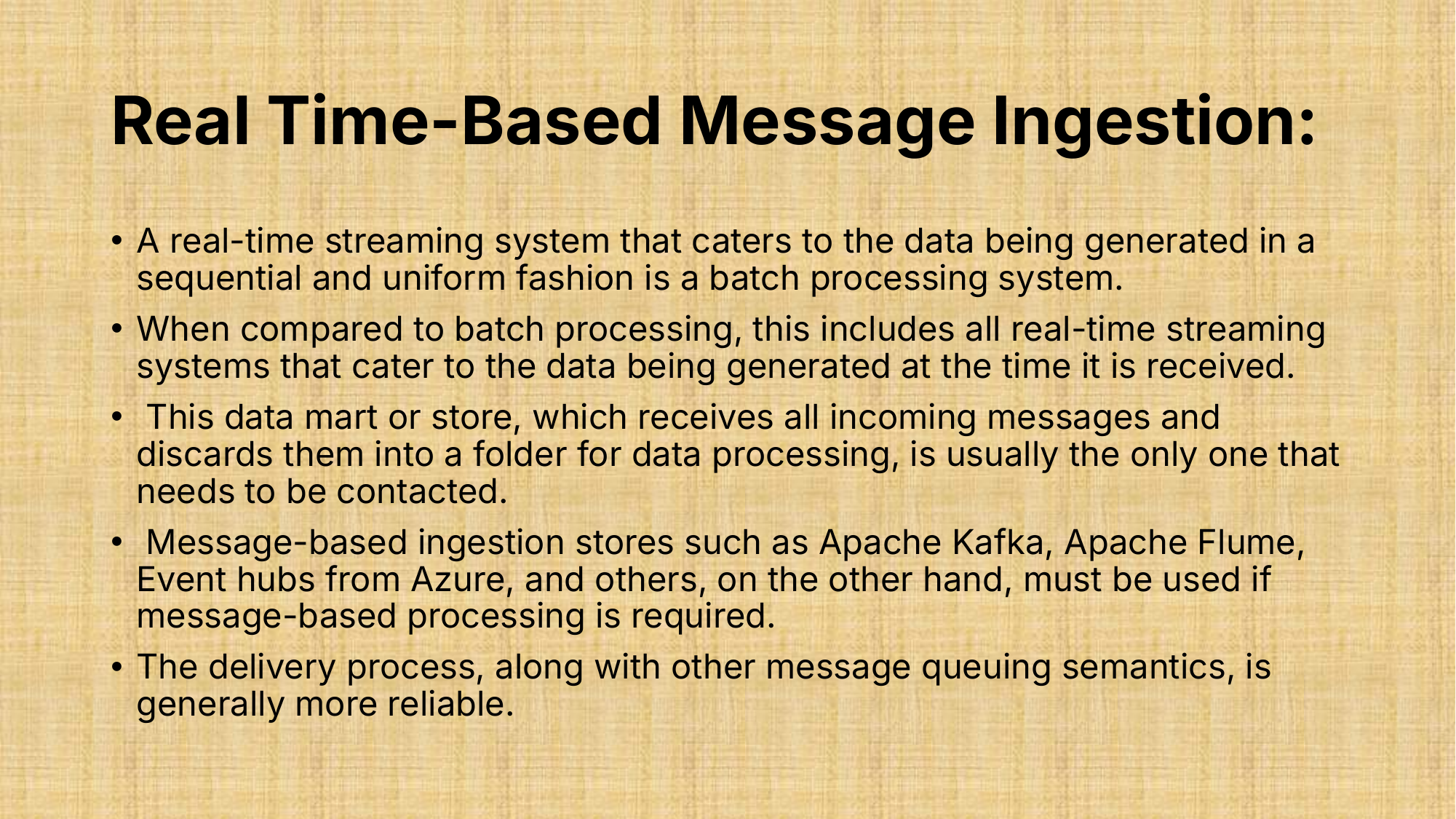

# Real Time-Based Message Ingestion:
A real-time streaming system that caters to the data being generated in a sequential and uniform fashion is a batch processing system.
When compared to batch processing, this includes all real-time streaming systems that cater to the data being generated at the time it is received.
 This data mart or store, which receives all incoming messages and discards them into a folder for data processing, is usually the only one that needs to be contacted.
 Message-based ingestion stores such as Apache Kafka, Apache Flume, Event hubs from Azure, and others, on the other hand, must be used if message-based processing is required.
The delivery process, along with other message queuing semantics, is generally more reliable.